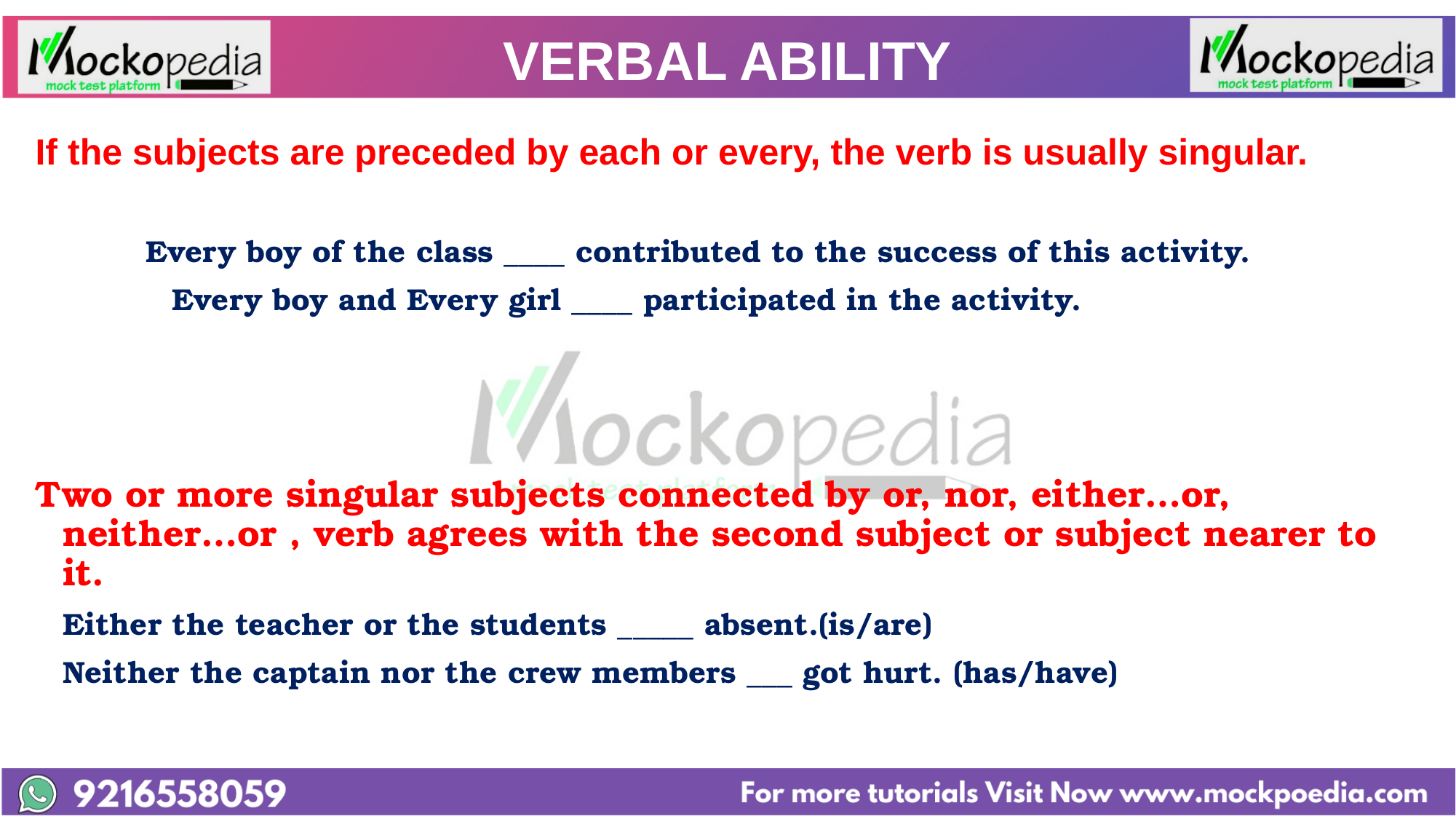

# VERBAL ABILITY
If the subjects are preceded by each or every, the verb is usually singular.

	        Every boy of the class ____ contributed to the success of this activity.
		Every boy and Every girl ____ participated in the activity.

Two or more singular subjects connected by or, nor, either…or, neither…or , verb agrees with the second subject or subject nearer to it.
	Either the teacher or the students _____ absent.(is/are)
	Neither the captain nor the crew members ___ got hurt. (has/have)